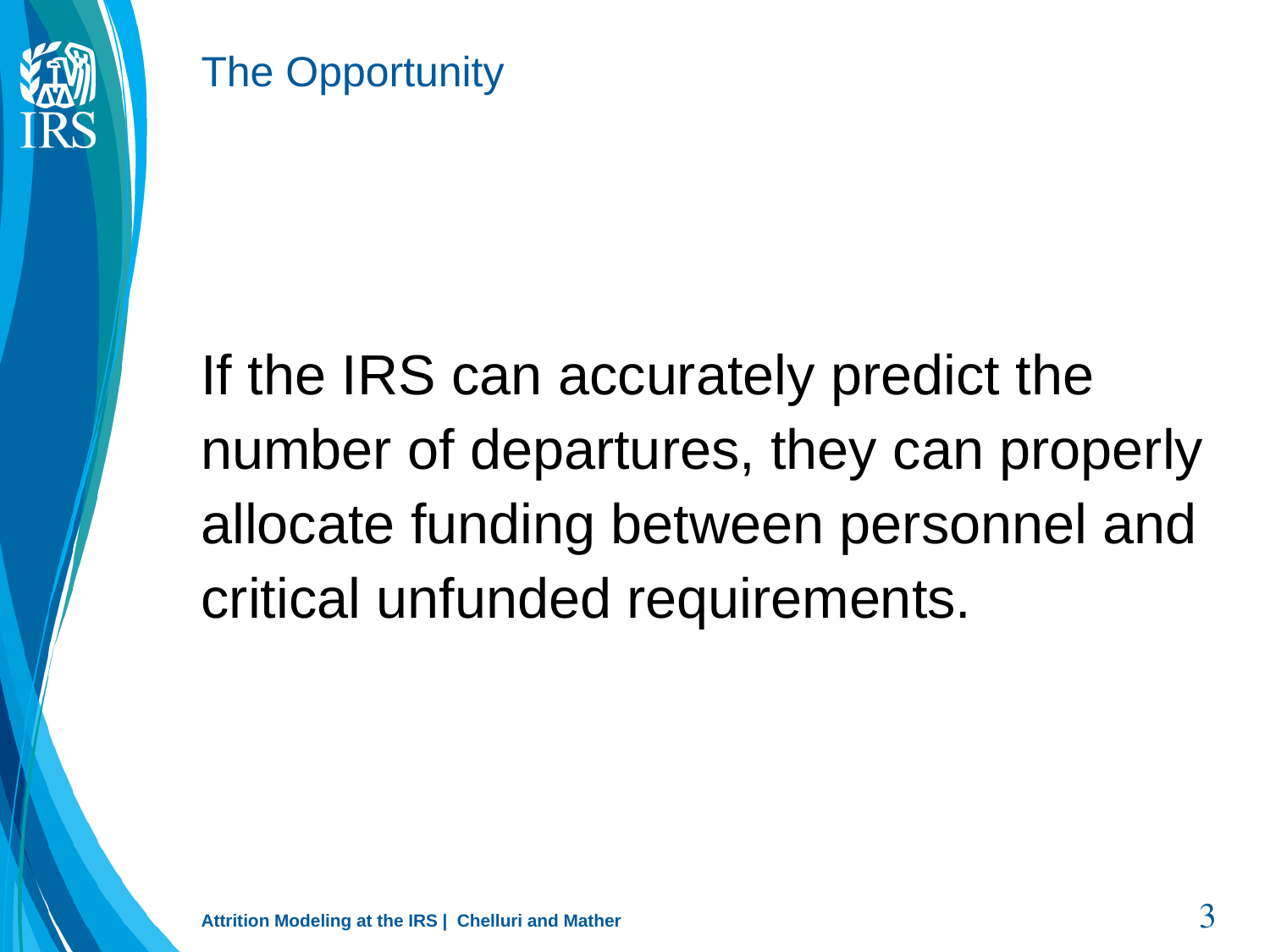

# The Opportunity
If the IRS can accurately predict the number of departures, they can properly allocate funding between personnel and critical unfunded requirements.

Attrition Modeling at the IRS |  Chelluri and Mather
3